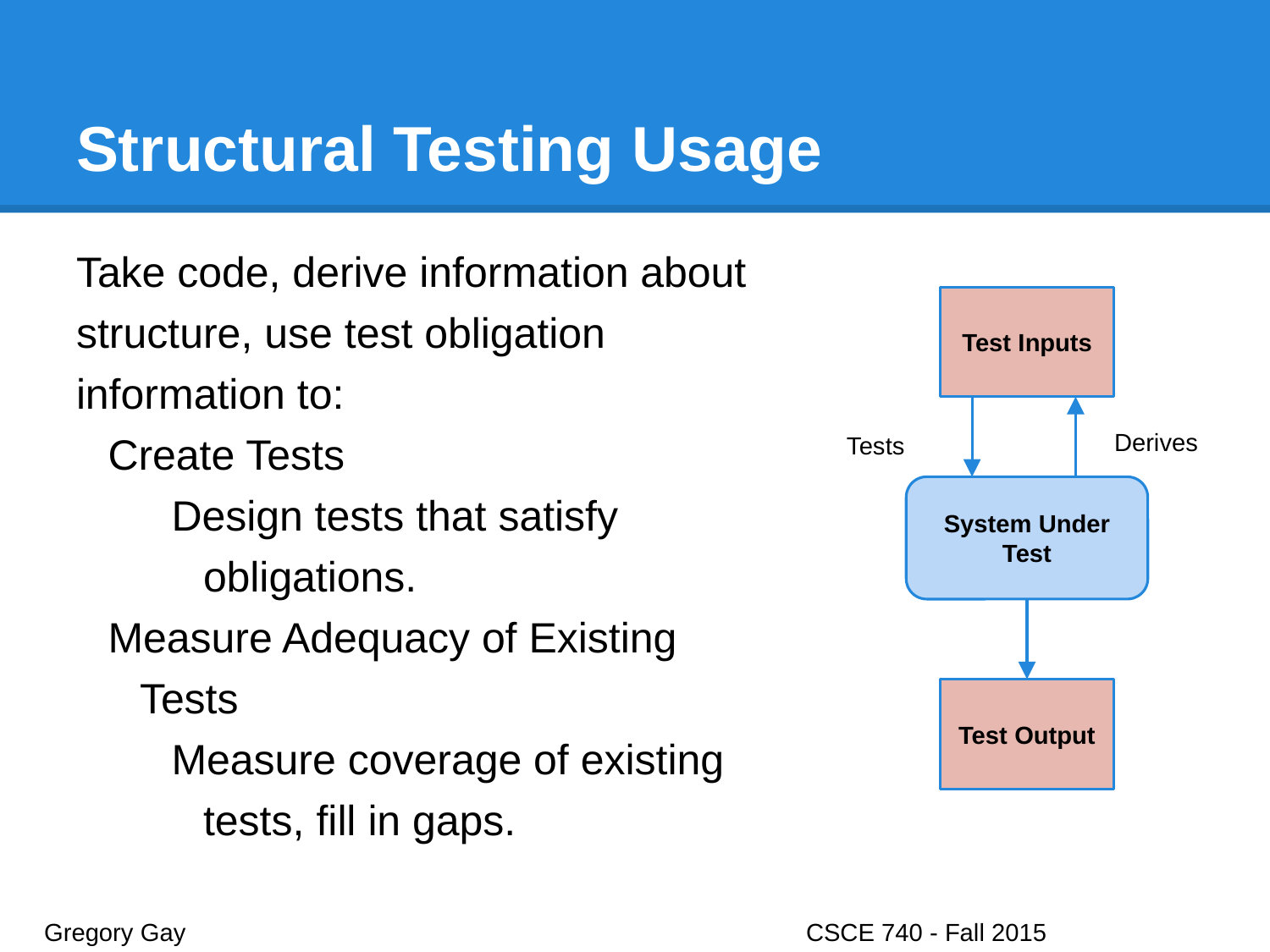

# Structural Testing Usage
Take code, derive information about structure, use test obligation information to:
Create Tests
Design tests that satisfy obligations.
Measure Adequacy of Existing Tests
Measure coverage of existing tests, fill in gaps.
Test Inputs
Derives
Tests
System Under Test
Test Output
Gregory Gay					CSCE 740 - Fall 2015								8